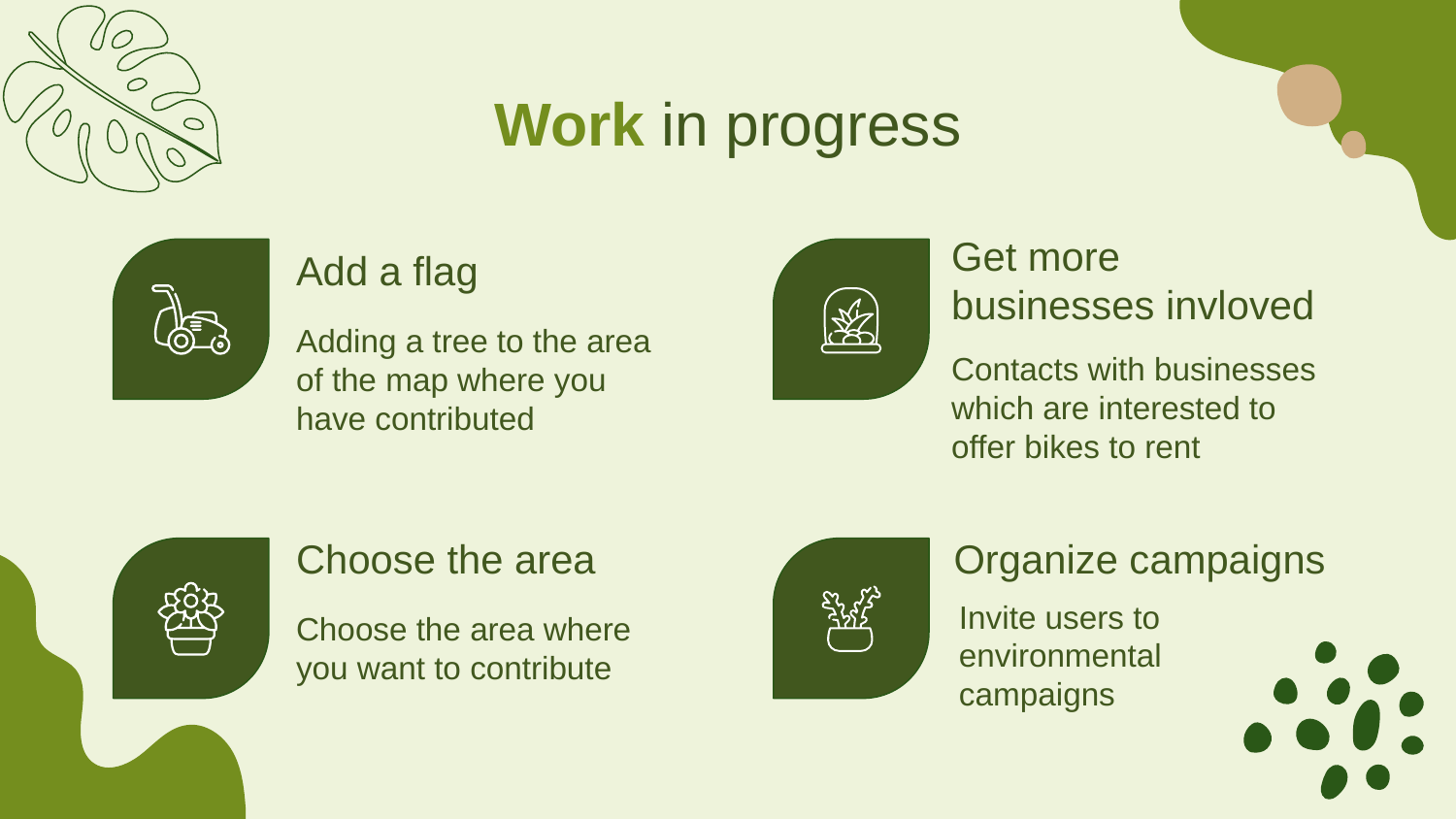

Work in progress
Add a flag

# Get more businesses invloved

Adding a tree to the area of the map where you have contributed
Contacts with businesses which are interested to offer bikes to rent
Organize campaigns
Choose the area

Invite users to environmental campaigns

Choose the area where you want to contribute